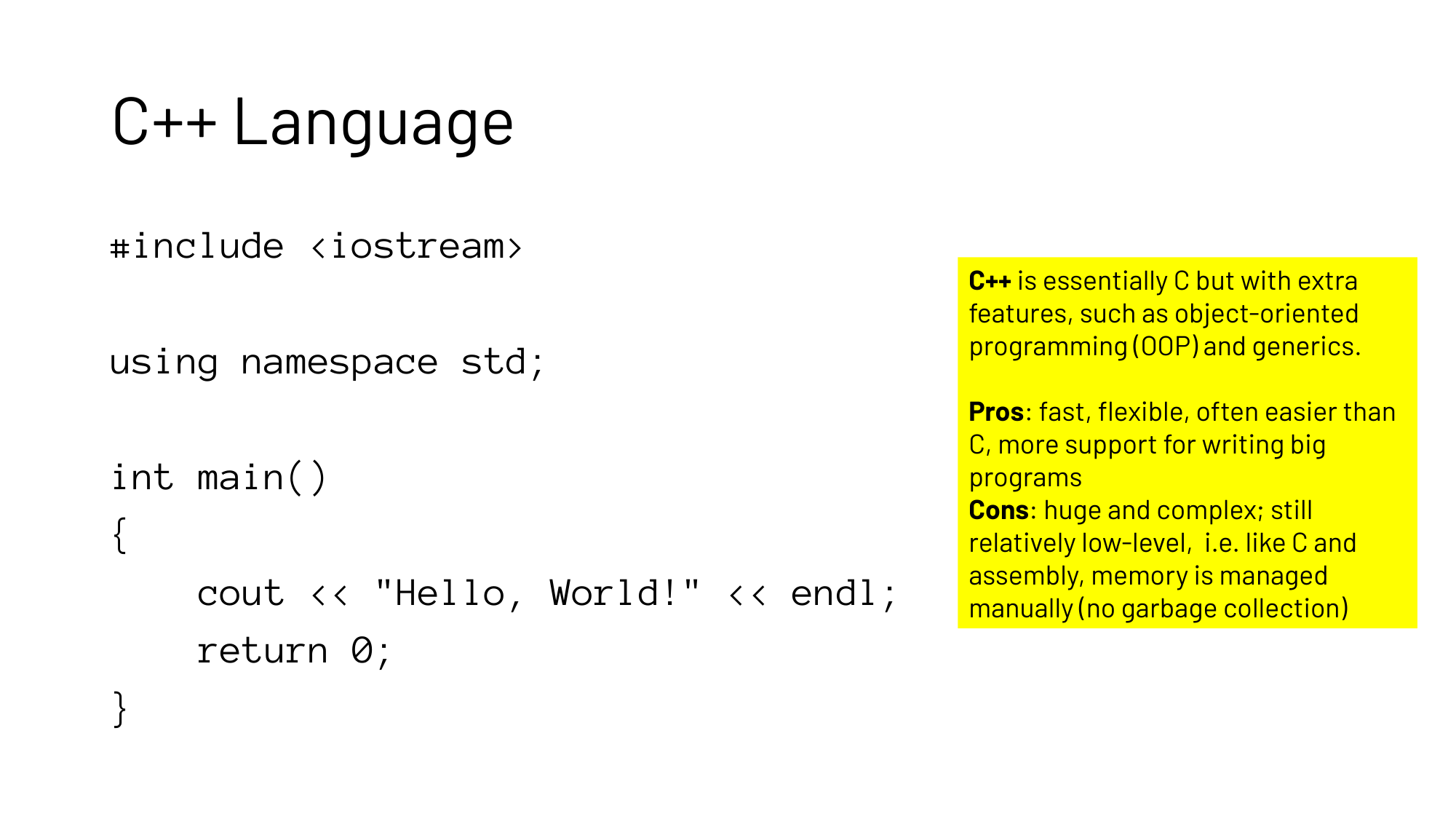

# C++ Language
#include <iostream>

using namespace std;

int main()
{
    cout << "Hello, World!" << endl;
    return 0;
}
C++ is essentially C but with extra features, such as object-oriented programming (OOP) and generics.

Pros: fast, flexible, often easier than C, more support for writing big programs
Cons: huge and complex; still relatively low-level,  i.e. like C and assembly, memory is managed manually (no garbage collection)